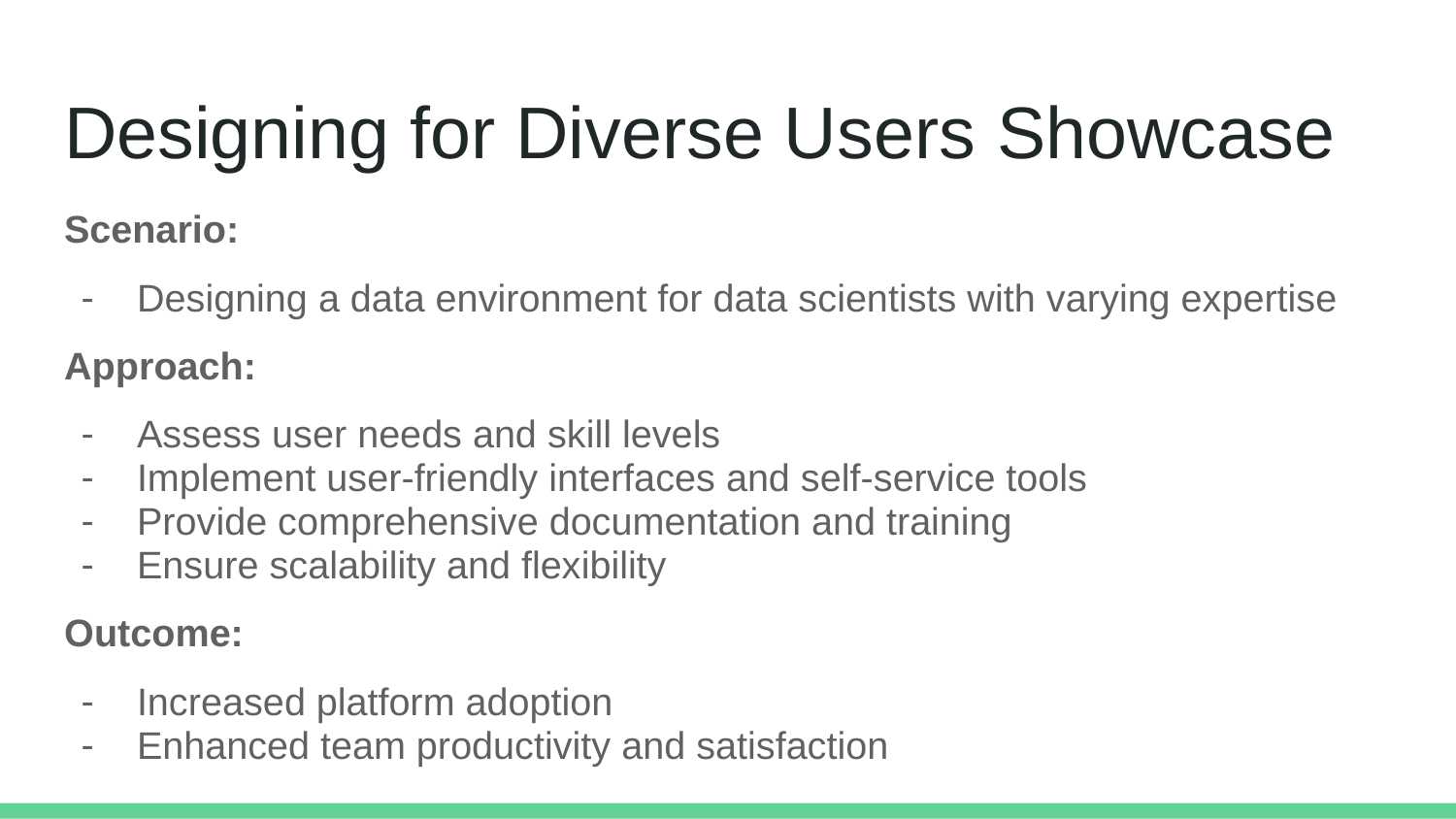

# Designing for Diverse Users Showcase
Scenario:
Designing a data environment for data scientists with varying expertise
Approach:
Assess user needs and skill levels
Implement user-friendly interfaces and self-service tools
Provide comprehensive documentation and training
Ensure scalability and flexibility
Outcome:
Increased platform adoption
Enhanced team productivity and satisfaction